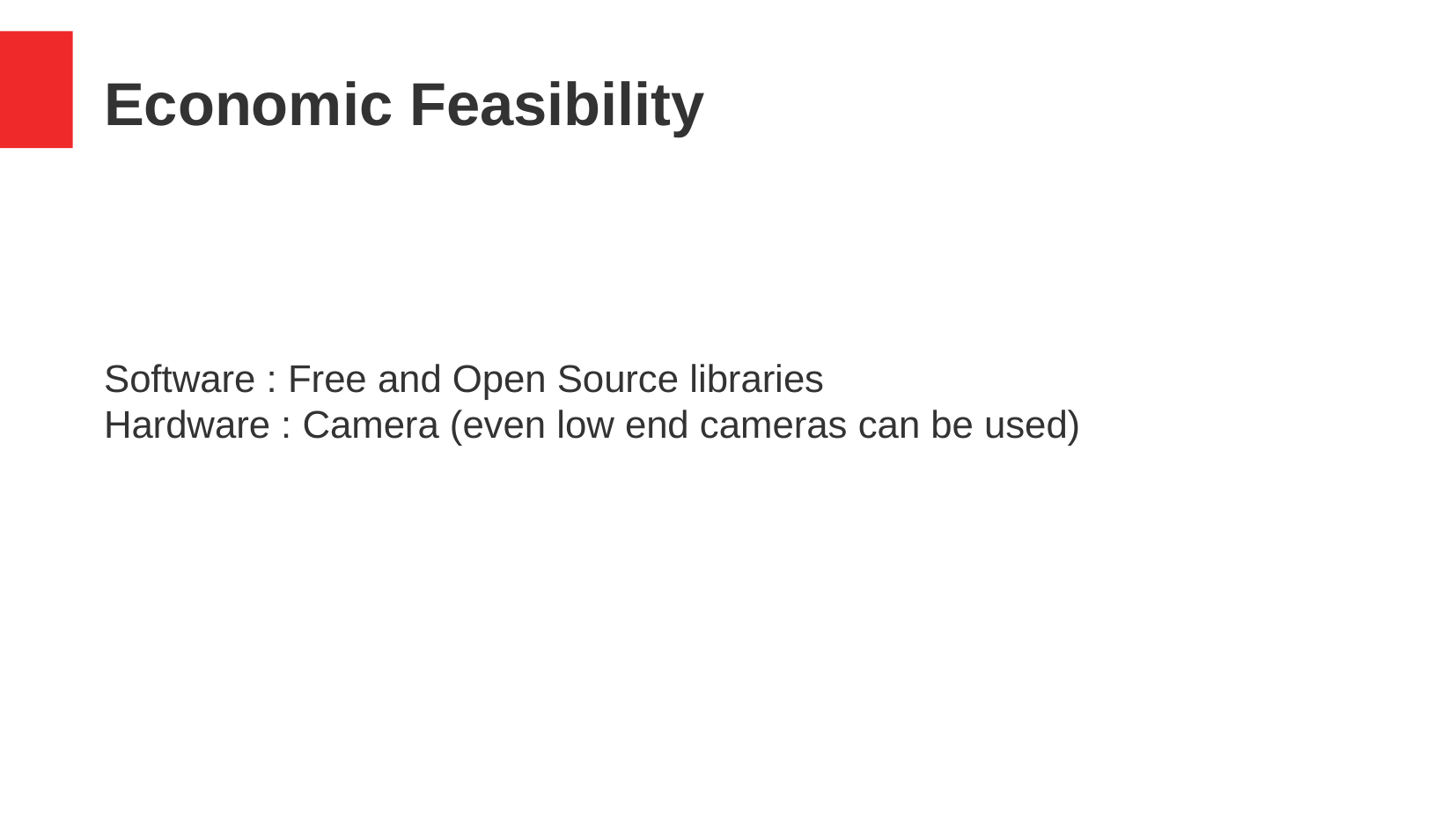

Economic Feasibility
Software : Free and Open Source libraries
Hardware : Camera (even low end cameras can be used)